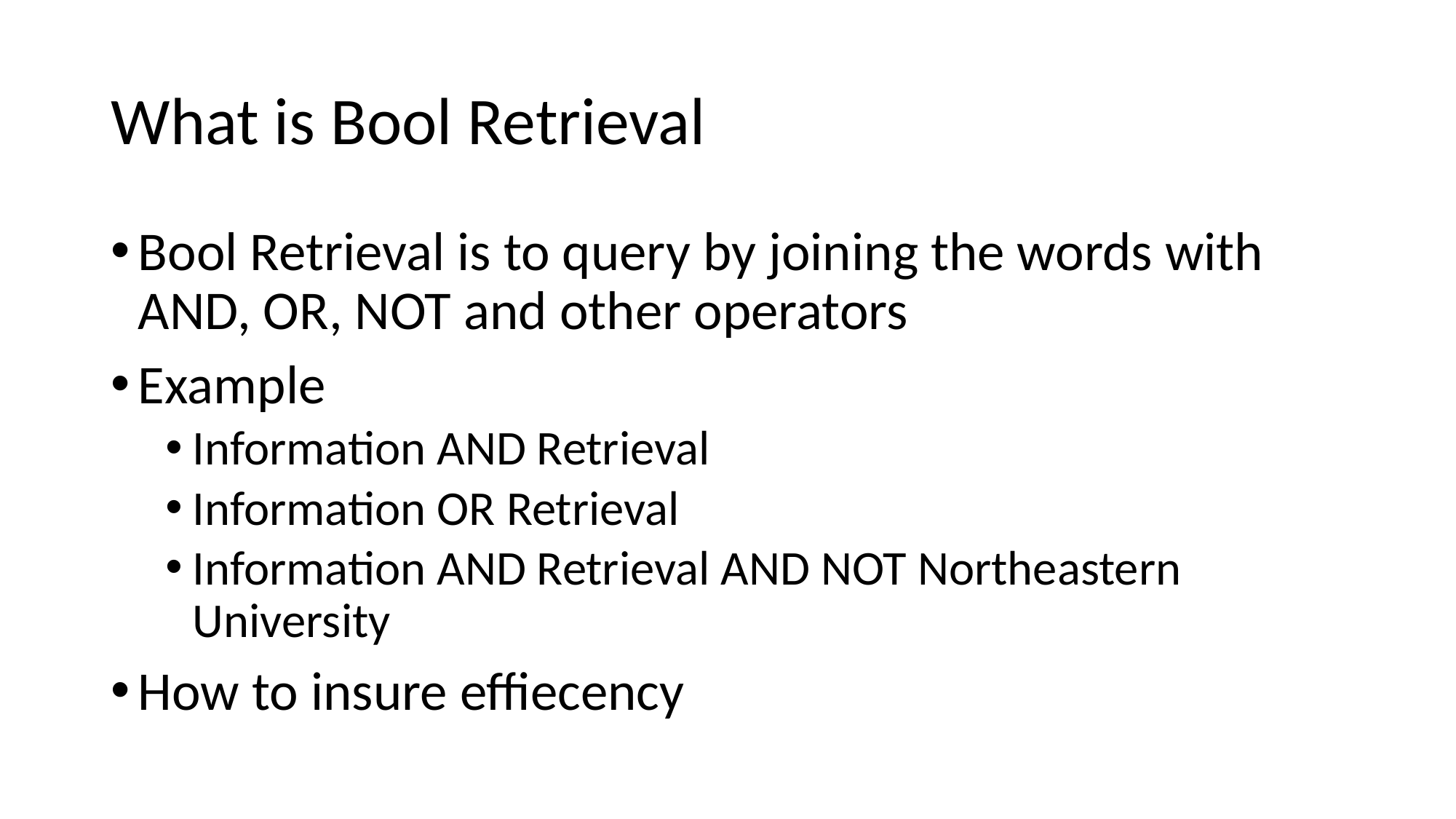

# What is Bool Retrieval
Bool Retrieval is to query by joining the words with AND, OR, NOT and other operators
Example
Information AND Retrieval
Information OR Retrieval
Information AND Retrieval AND NOT Northeastern University
How to insure effiecency